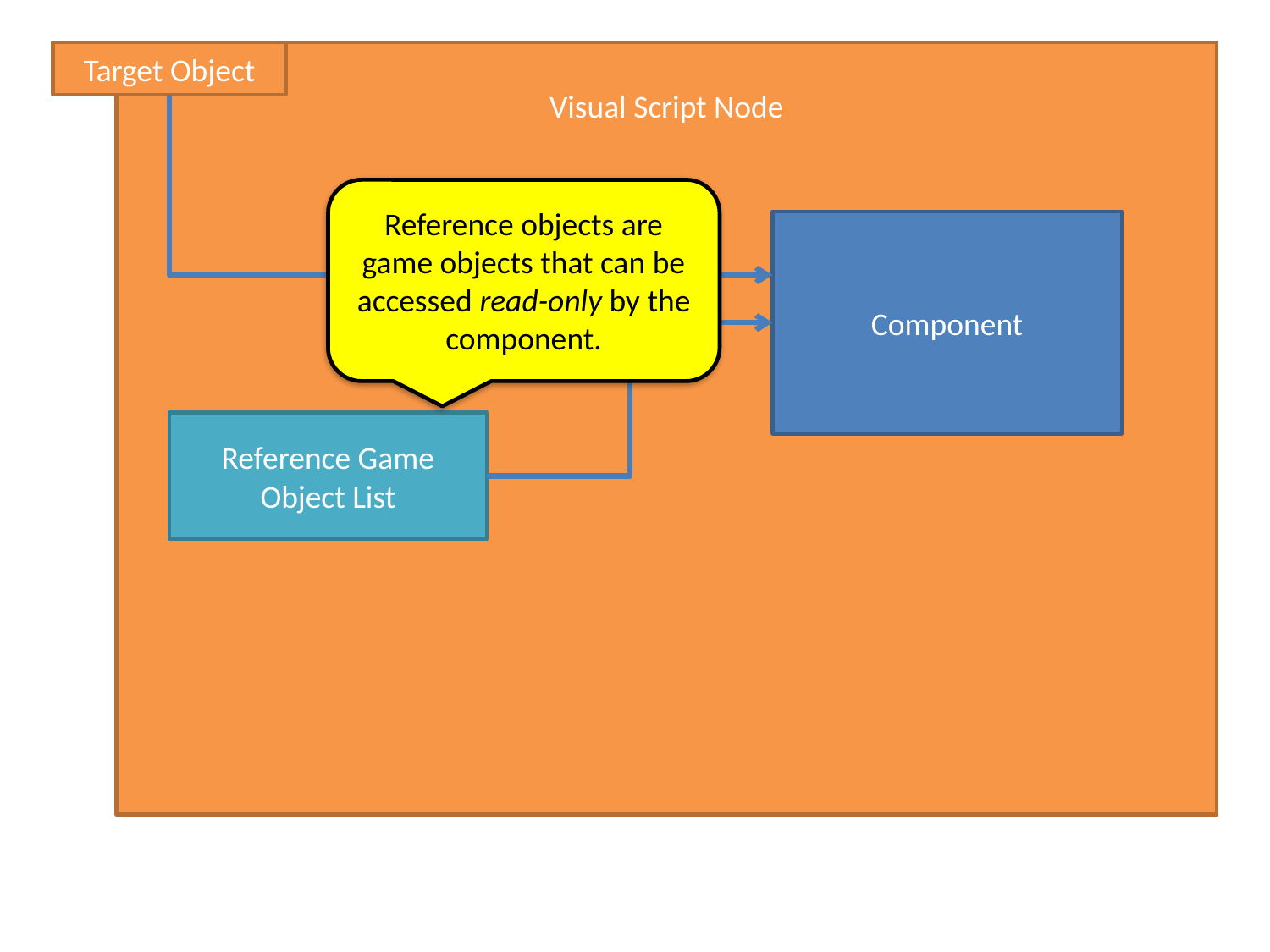

Target Object

Visual Script Node
Reference objects are game objects that can be accessed read-only by the component.
Component
Reference Game Object List